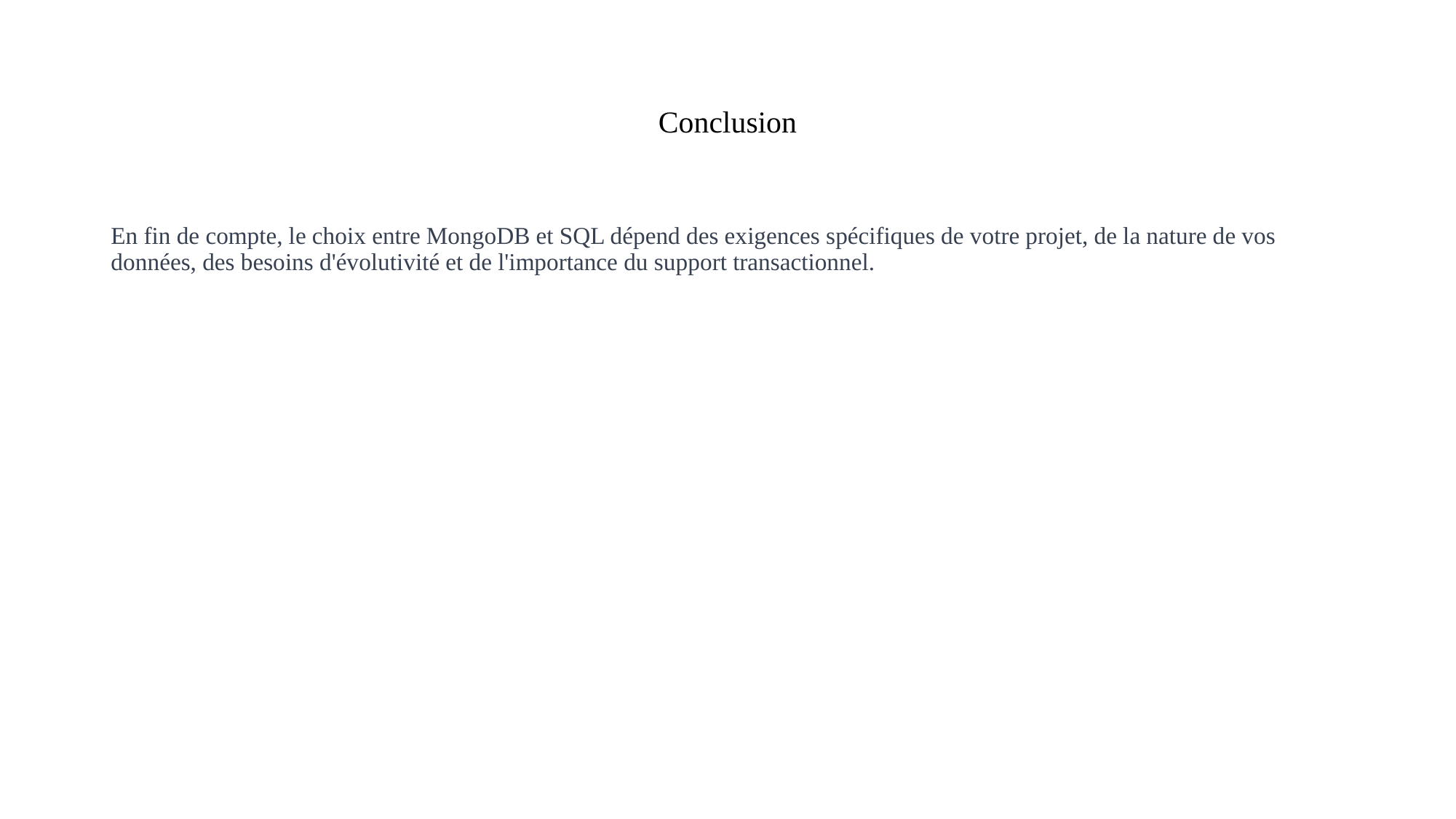

# Conclusion
En fin de compte, le choix entre MongoDB et SQL dépend des exigences spécifiques de votre projet, de la nature de vos données, des besoins d'évolutivité et de l'importance du support transactionnel.